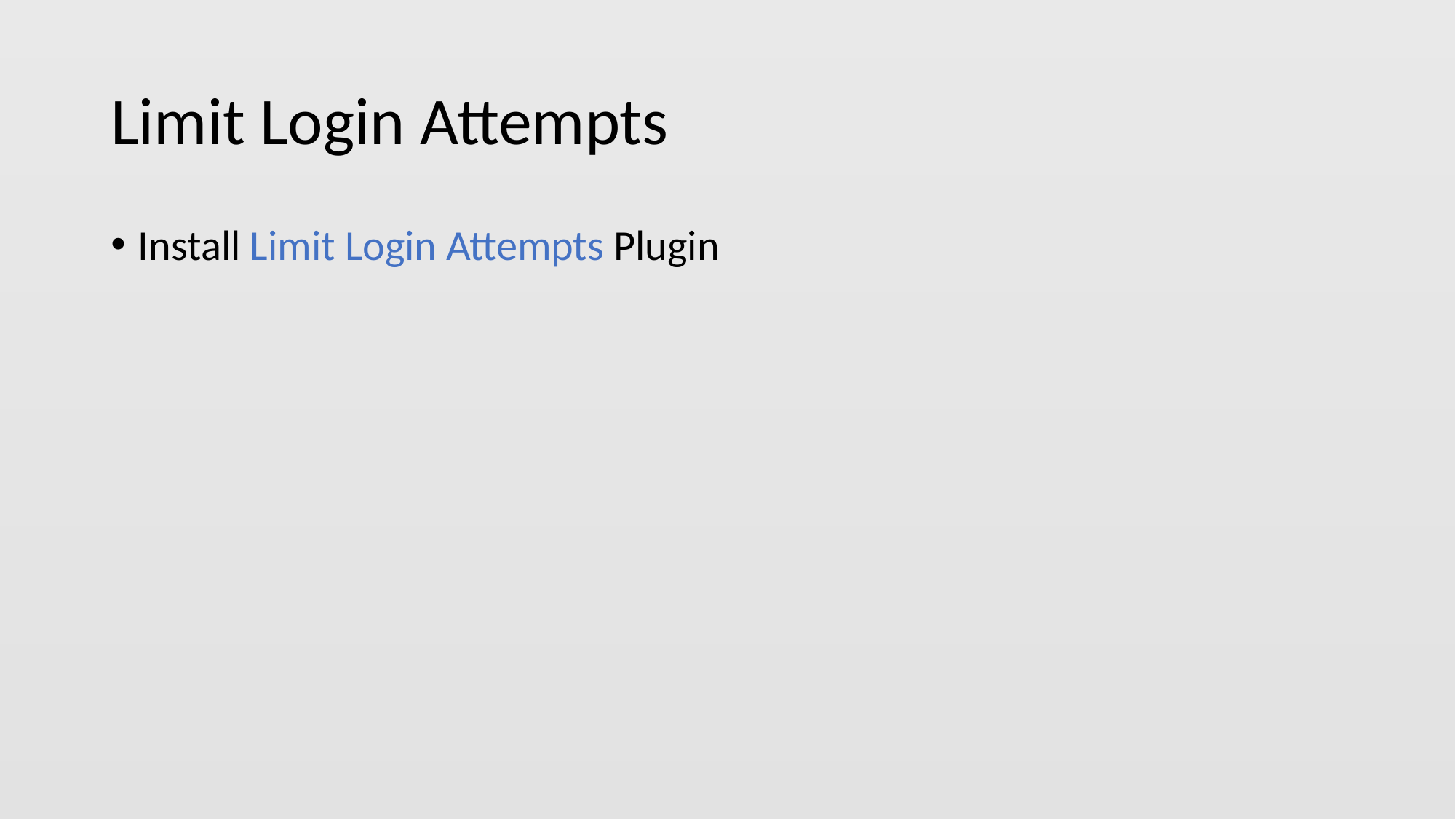

# Limit Login Attempts
Install Limit Login Attempts Plugin